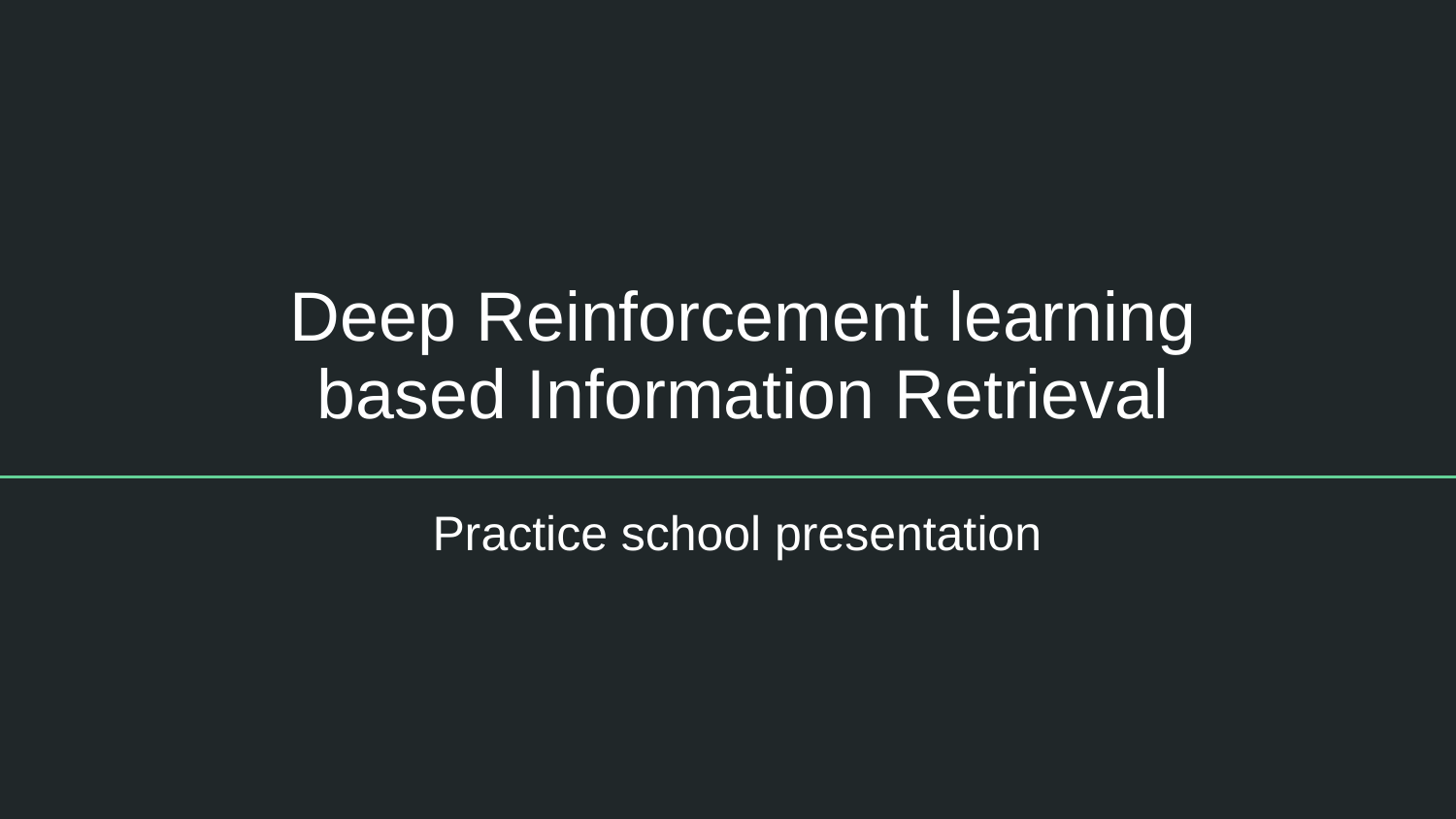

# Deep Reinforcement learning based Information Retrieval

Practice school presentation